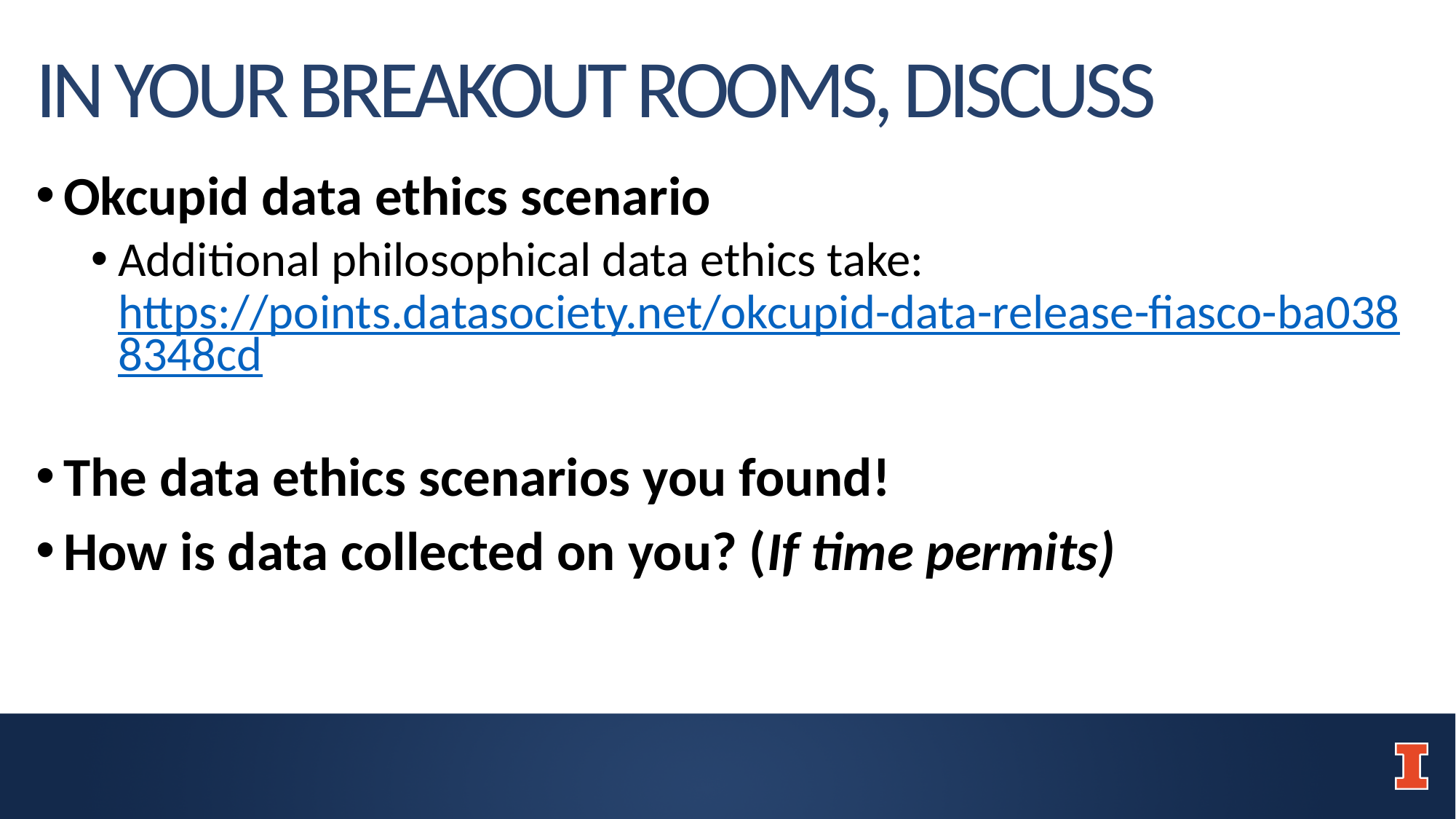

# IN YOUR BREAKOUT ROOMS, DISCUSS
Okcupid data ethics scenario
Additional philosophical data ethics take: https://points.datasociety.net/okcupid-data-release-fiasco-ba0388348cd
The data ethics scenarios you found!
How is data collected on you? (If time permits)